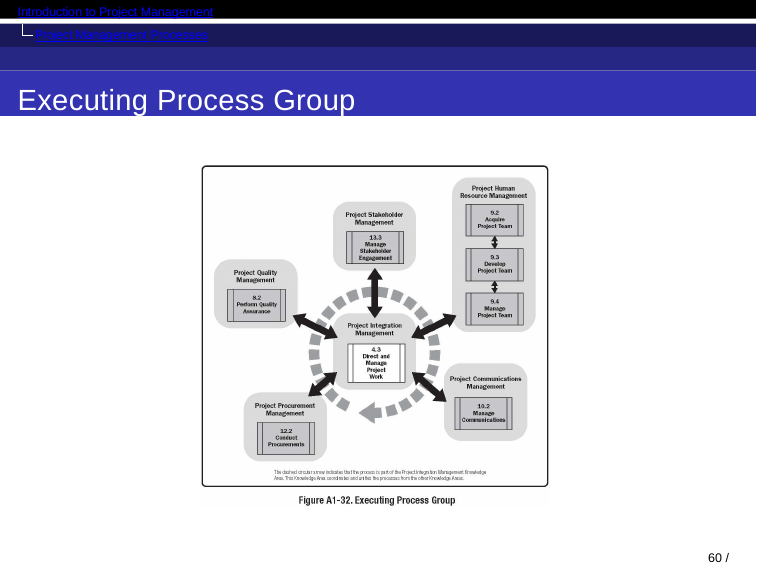

Introduction to Project Management

Project Management Processes

Executing Process Group

60 / 82